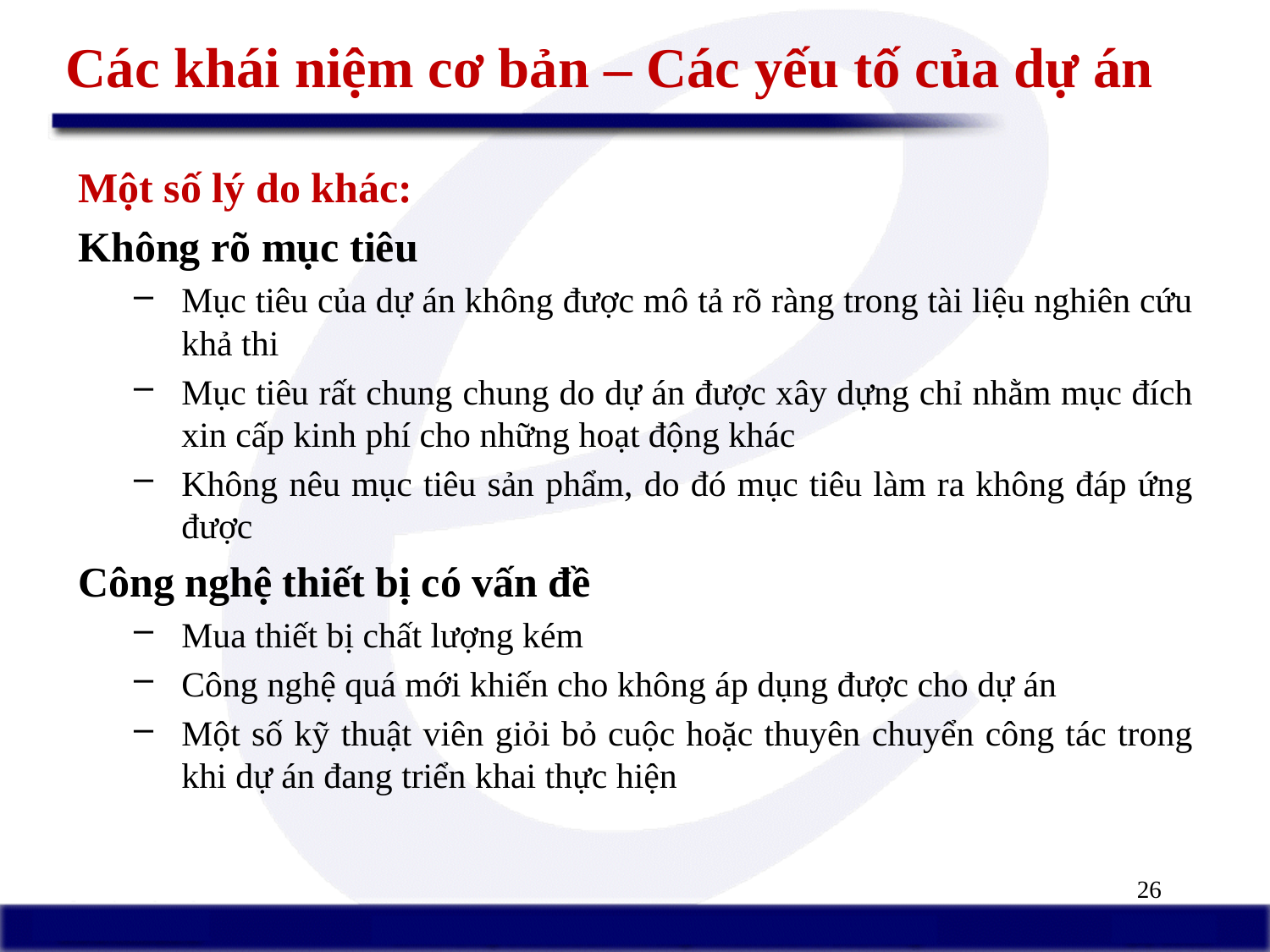

# Các khái niệm cơ bản – Các yếu tố của dự án
Một số lý do khác:
Không rõ mục tiêu
Mục tiêu của dự án không được mô tả rõ ràng trong tài liệu nghiên cứu khả thi
Mục tiêu rất chung chung do dự án được xây dựng chỉ nhằm mục đích xin cấp kinh phí cho những hoạt động khác
Không nêu mục tiêu sản phẩm, do đó mục tiêu làm ra không đáp ứng được
Công nghệ thiết bị có vấn đề
Mua thiết bị chất lượng kém
Công nghệ quá mới khiến cho không áp dụng được cho dự án
Một số kỹ thuật viên giỏi bỏ cuộc hoặc thuyên chuyển công tác trong khi dự án đang triển khai thực hiện
26